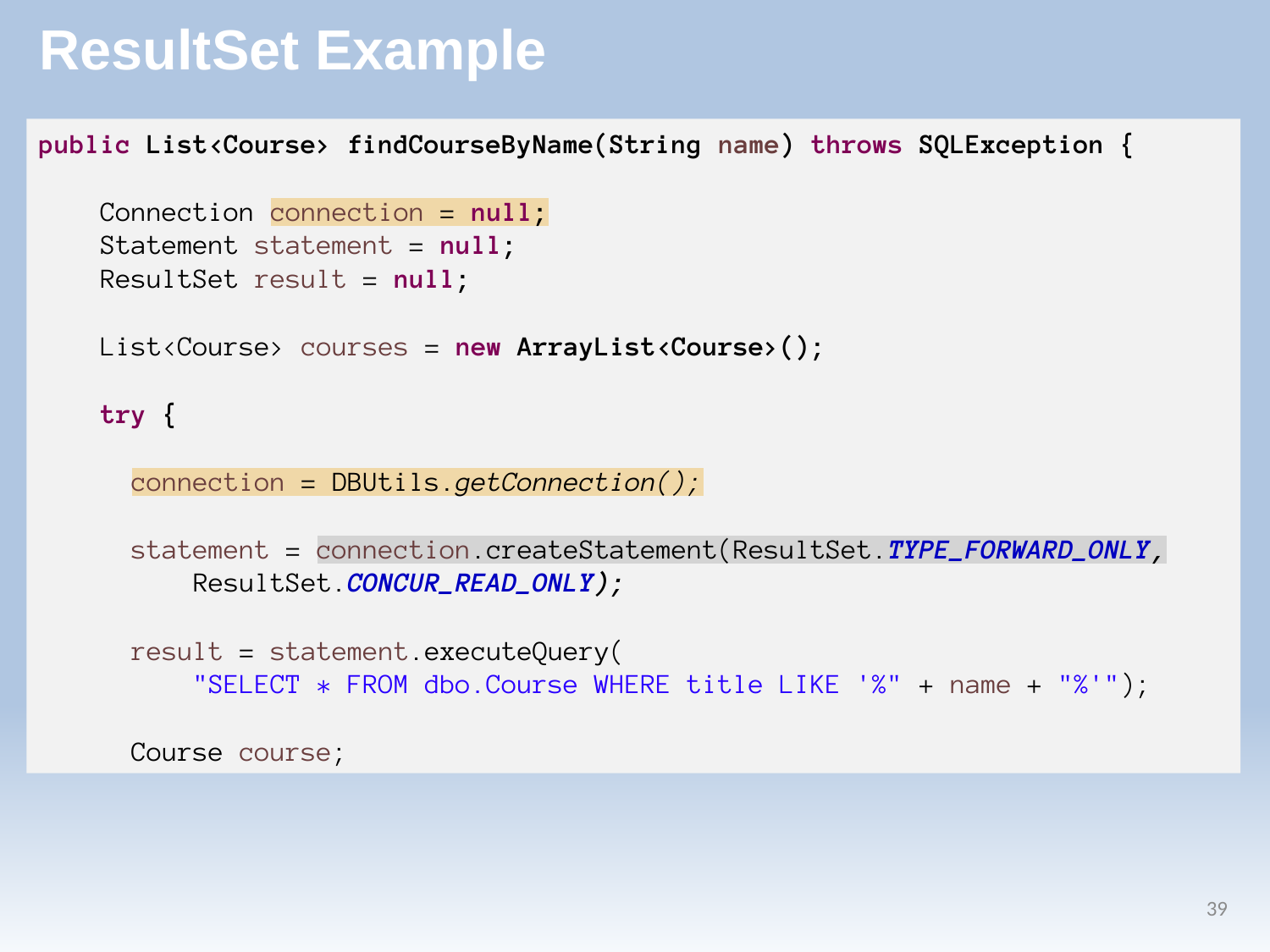

# ResultSet Example
public List<Course> findCourseByName(String name) throws SQLException {

    Connection connection = null;
    Statement statement = null;
    ResultSet result = null;

    List<Course> courses = new ArrayList<Course>();

    try {

      connection = DBUtils.getConnection();

      statement = connection.createStatement(ResultSet.TYPE_FORWARD_ONLY,
          ResultSet.CONCUR_READ_ONLY);

      result = statement.executeQuery(
          "SELECT * FROM dbo.Course WHERE title LIKE '%" + name + "%'");

      Course course;
39